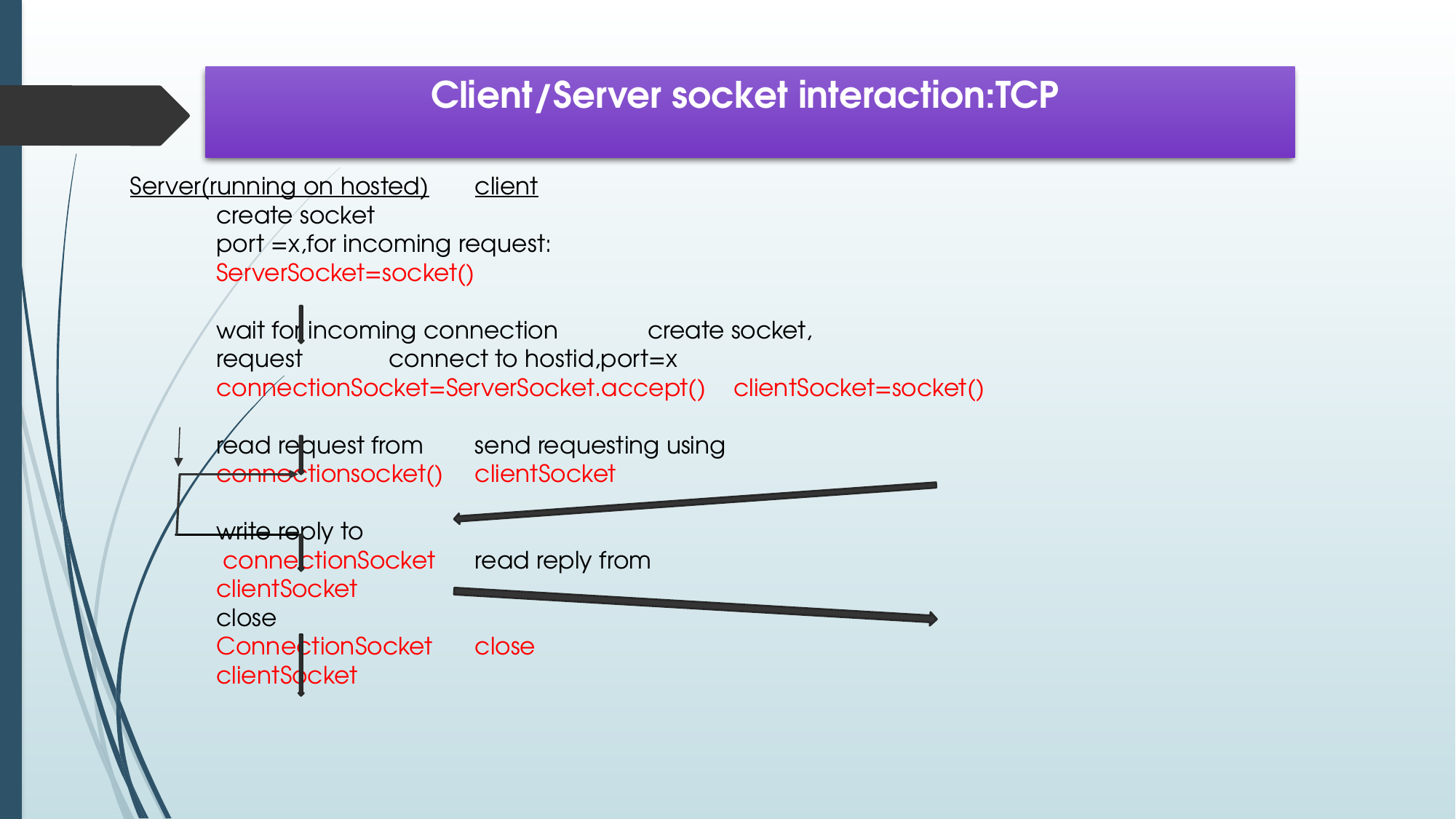

Client/Server socket interaction:TCP

# Server(running on hosted)										client create socket port =x,for incoming request: ServerSocket=socket() wait for incoming connection 							create socket, request													connect to hostid,port=x connectionSocket=ServerSocket.accept()				clientSocket=socket() read request from 										send requesting using connectionsocket()										clientSocket write reply to connectionSocket										read reply from clientSocket close ConnectionSocket										close clientSocket